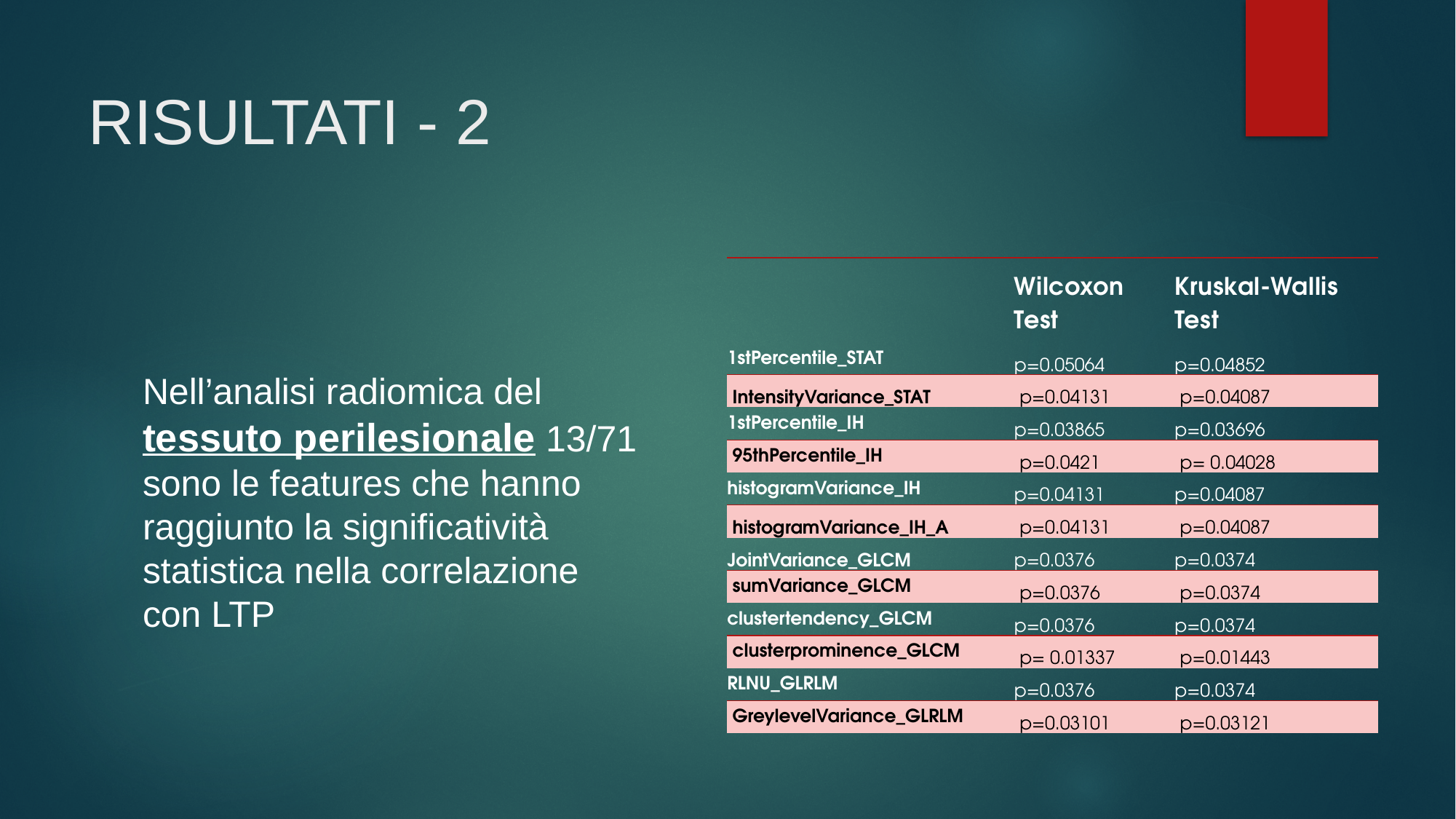

# RISULTATI - 2

Nell’analisi radiomica del tessuto perilesionale 13/71 sono le features che hanno raggiunto la significatività statistica nella correlazione con LTP

|  | Wilcoxon Test | Kruskal-Wallis Test |
| --- | --- | --- |
| 1stPercentile\_STAT | p=0.05064 | p=0.04852 |
| IntensityVariance\_STAT | p=0.04131 | p=0.04087 |
| 1stPercentile\_IH | p=0.03865 | p=0.03696 |
| 95thPercentile\_IH | p=0.0421 | p= 0.04028 |
| histogramVariance\_IH | p=0.04131 | p=0.04087 |
| histogramVariance\_IH\_A | p=0.04131 | p=0.04087 |
| JointVariance\_GLCM | p=0.0376 | p=0.0374 |
| sumVariance\_GLCM | p=0.0376 | p=0.0374 |
| clustertendency\_GLCM | p=0.0376 | p=0.0374 |
| clusterprominence\_GLCM | p= 0.01337 | p=0.01443 |
| RLNU\_GLRLM | p=0.0376 | p=0.0374 |
| GreylevelVariance\_GLRLM | p=0.03101 | p=0.03121 |